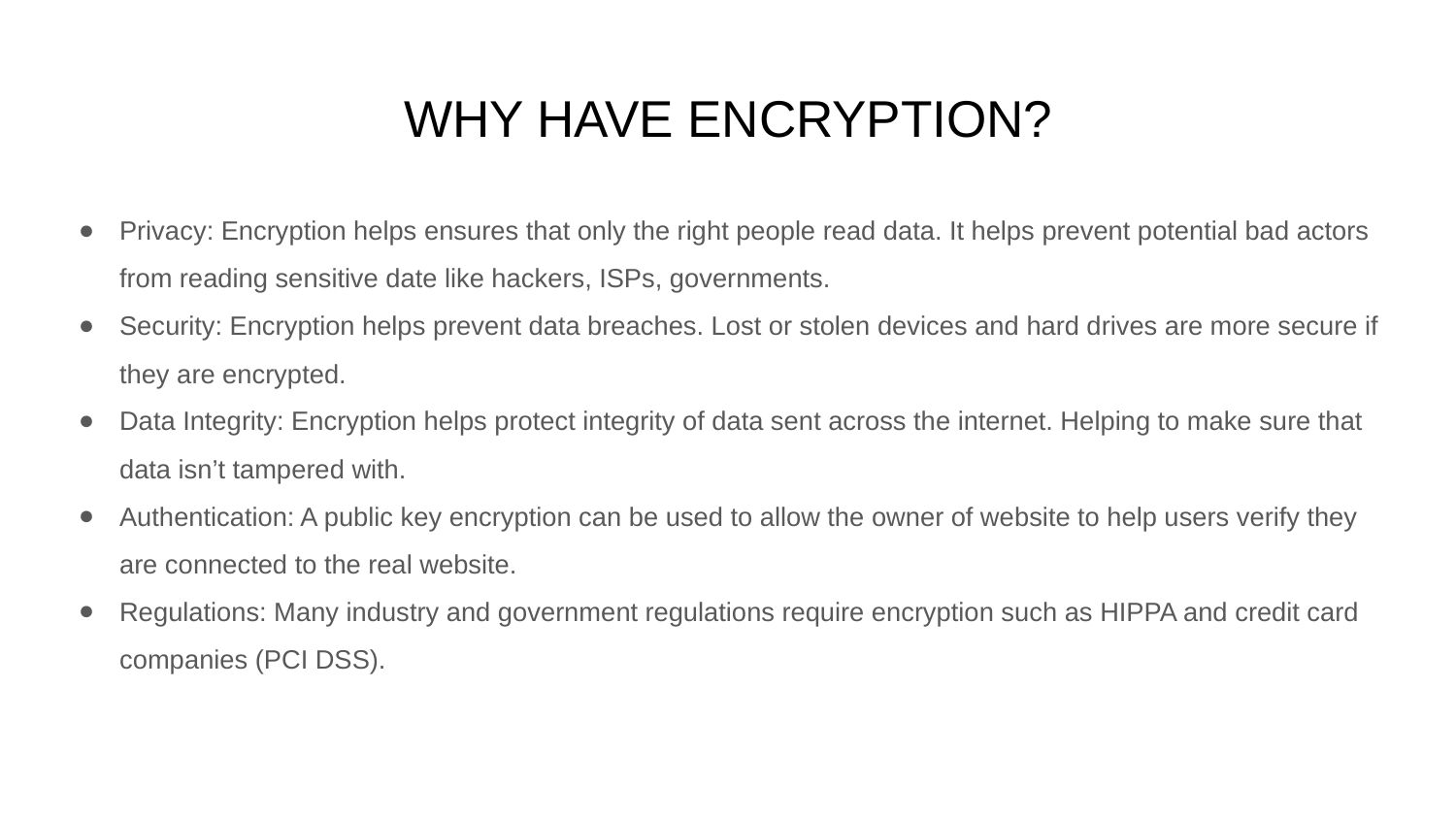

# WHY HAVE ENCRYPTION?
Privacy: Encryption helps ensures that only the right people read data. It helps prevent potential bad actors from reading sensitive date like hackers, ISPs, governments.
Security: Encryption helps prevent data breaches. Lost or stolen devices and hard drives are more secure if they are encrypted.
Data Integrity: Encryption helps protect integrity of data sent across the internet. Helping to make sure that data isn’t tampered with.
Authentication: A public key encryption can be used to allow the owner of website to help users verify they are connected to the real website.
Regulations: Many industry and government regulations require encryption such as HIPPA and credit card companies (PCI DSS).